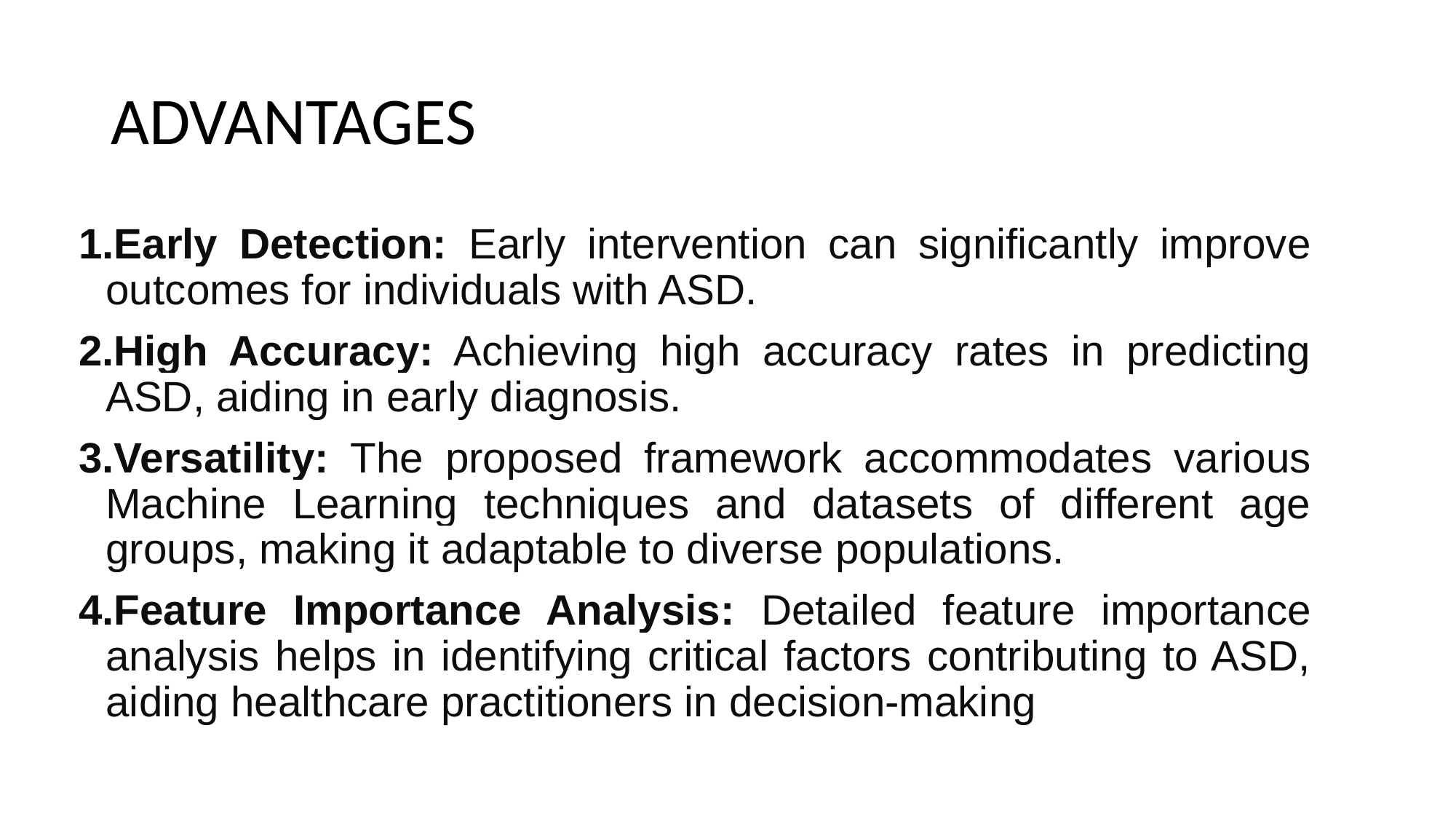

# ADVANTAGES
Early Detection: Early intervention can significantly improve outcomes for individuals with ASD.
High Accuracy: Achieving high accuracy rates in predicting ASD, aiding in early diagnosis.
Versatility: The proposed framework accommodates various Machine Learning techniques and datasets of different age groups, making it adaptable to diverse populations.
Feature Importance Analysis: Detailed feature importance analysis helps in identifying critical factors contributing to ASD, aiding healthcare practitioners in decision-making